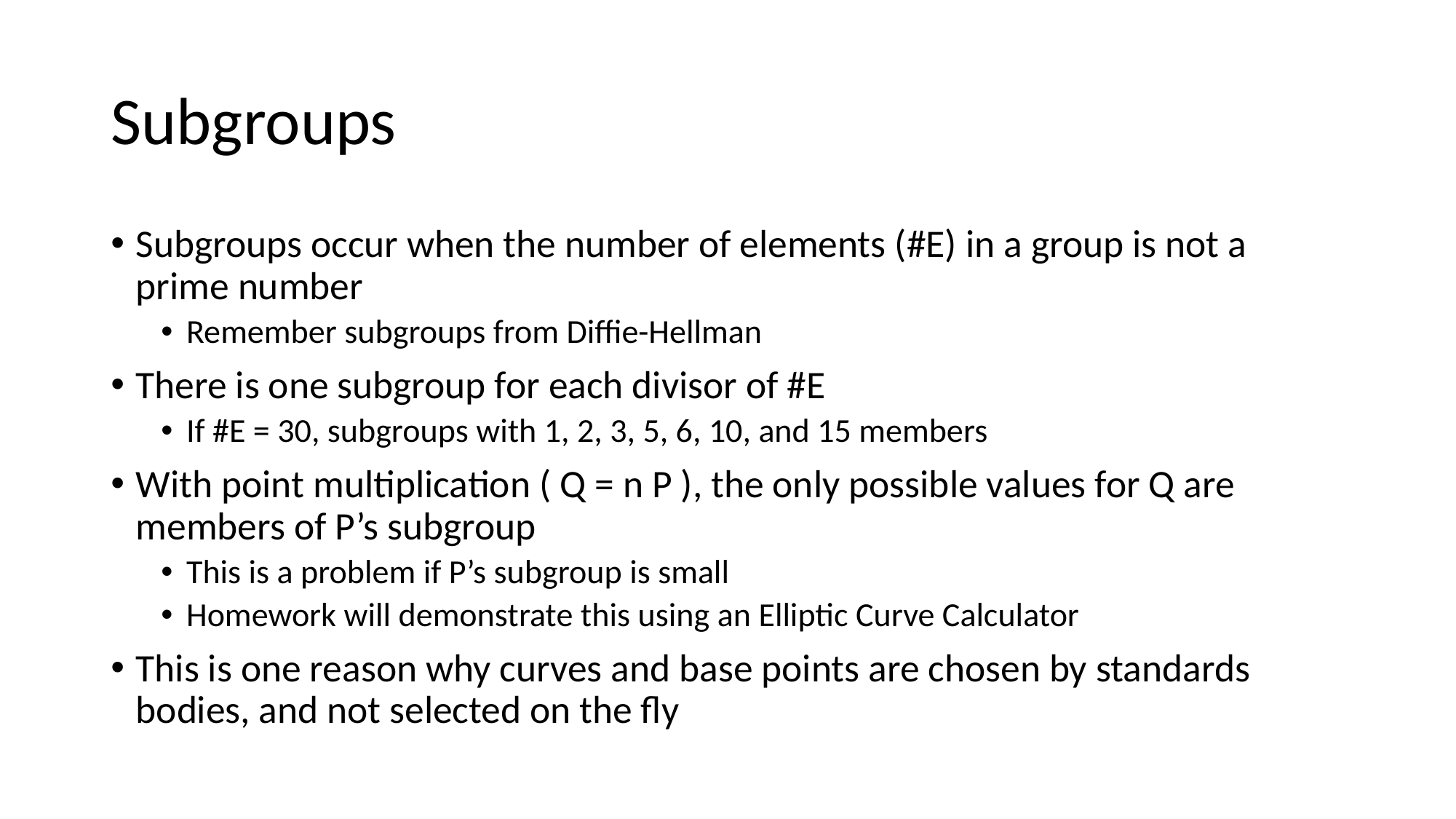

# Subgroups
Subgroups occur when the number of elements (#E) in a group is not a prime number
Remember subgroups from Diffie-Hellman
There is one subgroup for each divisor of #E
If #E = 30, subgroups with 1, 2, 3, 5, 6, 10, and 15 members
With point multiplication ( Q = n P ), the only possible values for Q are members of P’s subgroup
This is a problem if P’s subgroup is small
Homework will demonstrate this using an Elliptic Curve Calculator
This is one reason why curves and base points are chosen by standards bodies, and not selected on the fly